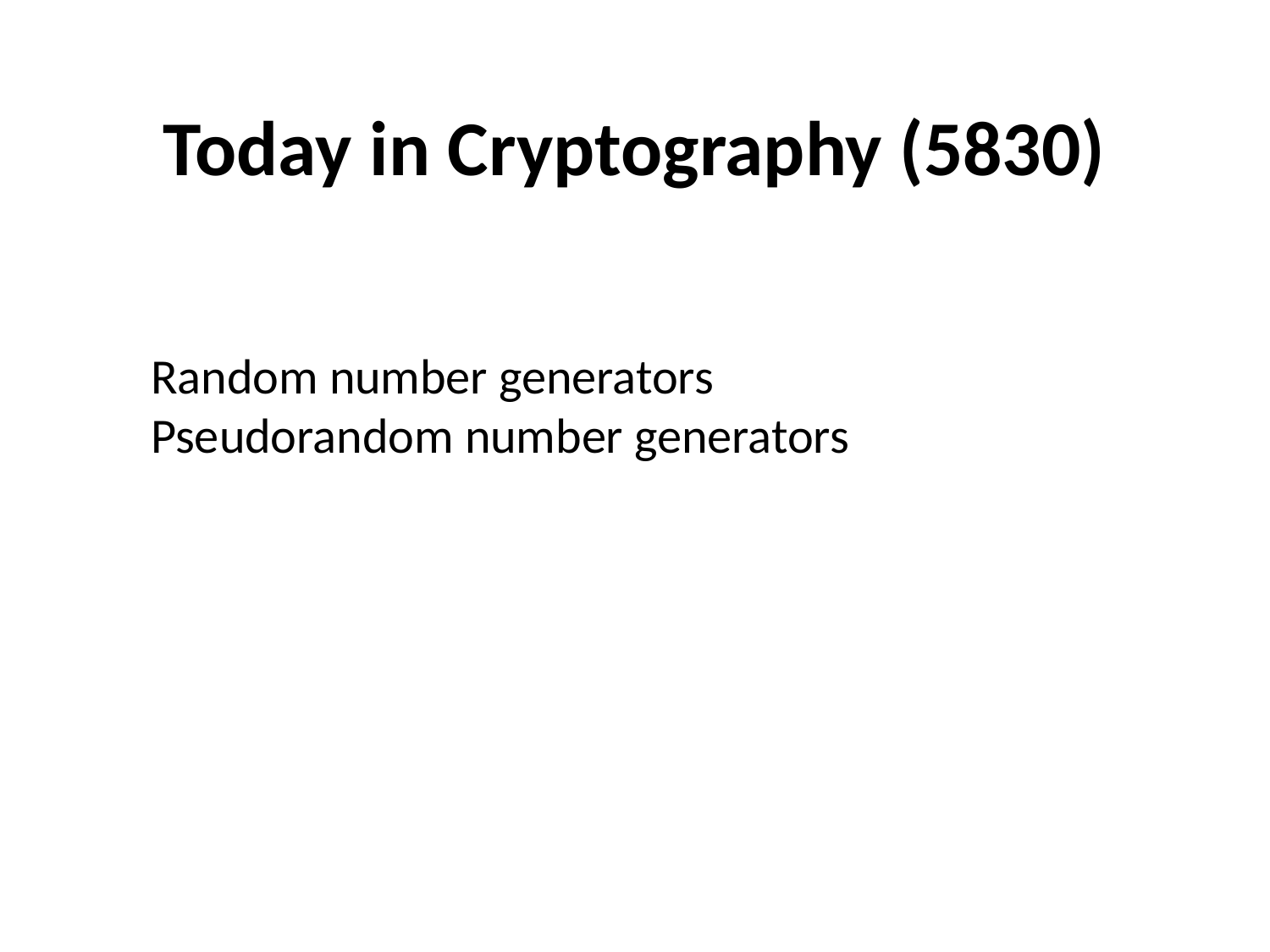

# Today in Cryptography (5830)
Random number generators
Pseudorandom number generators